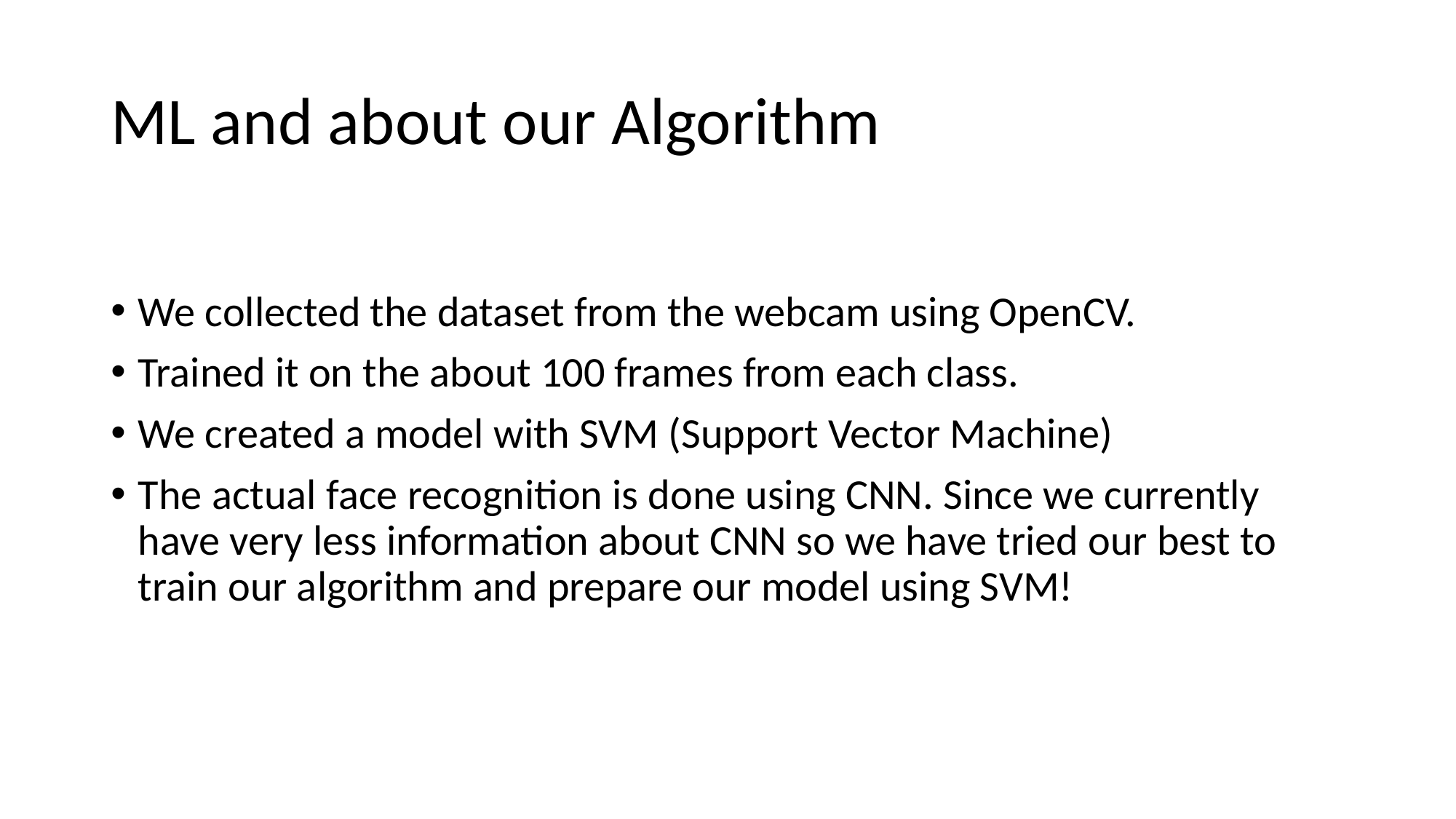

# ML and about our Algorithm

We collected the dataset from the webcam using OpenCV.
Trained it on the about 100 frames from each class.
We created a model with SVM (Support Vector Machine)
The actual face recognition is done using CNN. Since we currently have very less information about CNN so we have tried our best to train our algorithm and prepare our model using SVM!